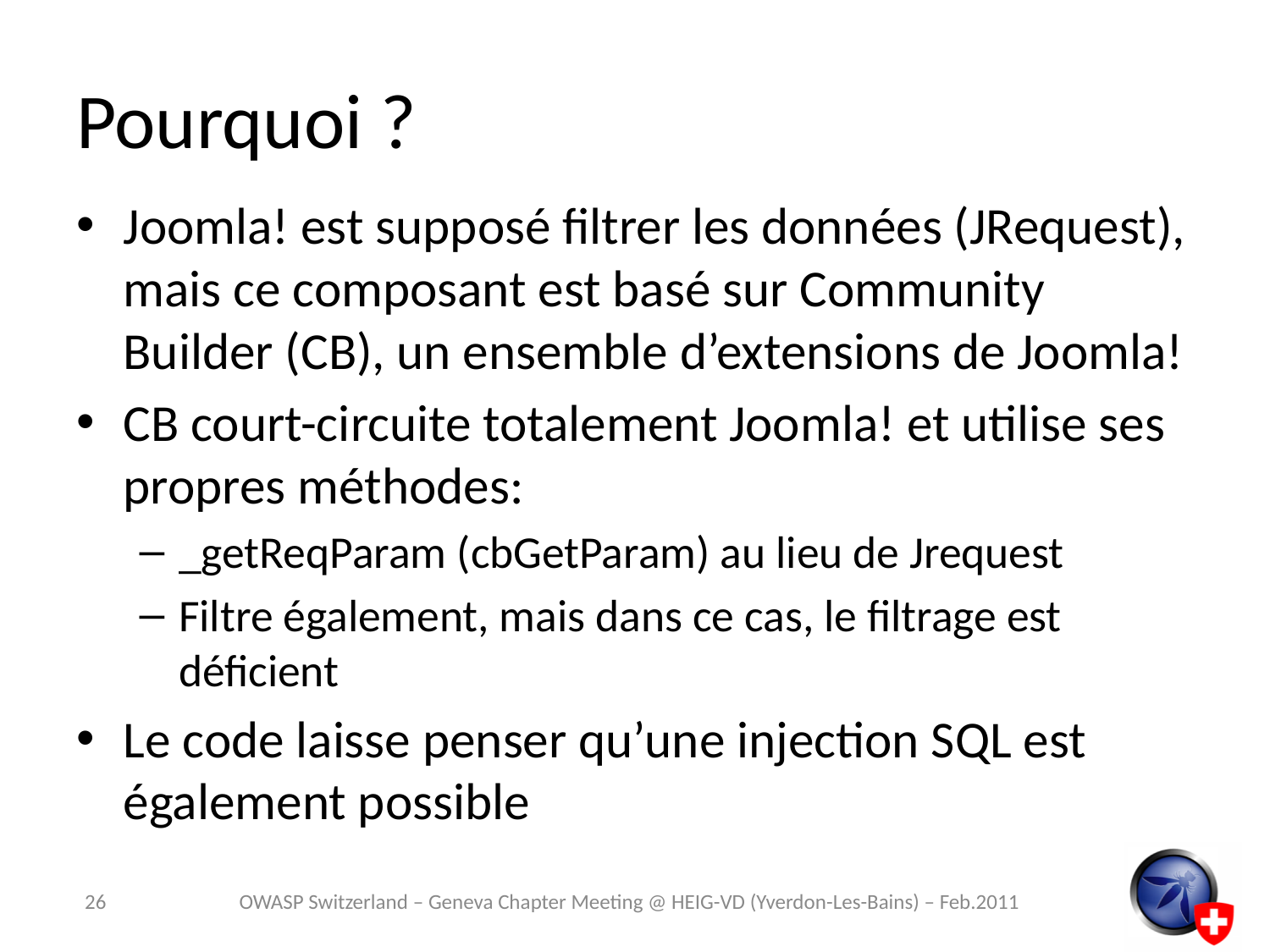

# Pourquoi ?
Joomla! est supposé filtrer les données (JRequest), mais ce composant est basé sur Community Builder (CB), un ensemble d’extensions de Joomla!
CB court-circuite totalement Joomla! et utilise ses propres méthodes:
_getReqParam (cbGetParam) au lieu de Jrequest
Filtre également, mais dans ce cas, le filtrage est déficient
Le code laisse penser qu’une injection SQL est également possible
26
OWASP Switzerland – Geneva Chapter Meeting @ HEIG-VD (Yverdon-Les-Bains) – Feb.2011